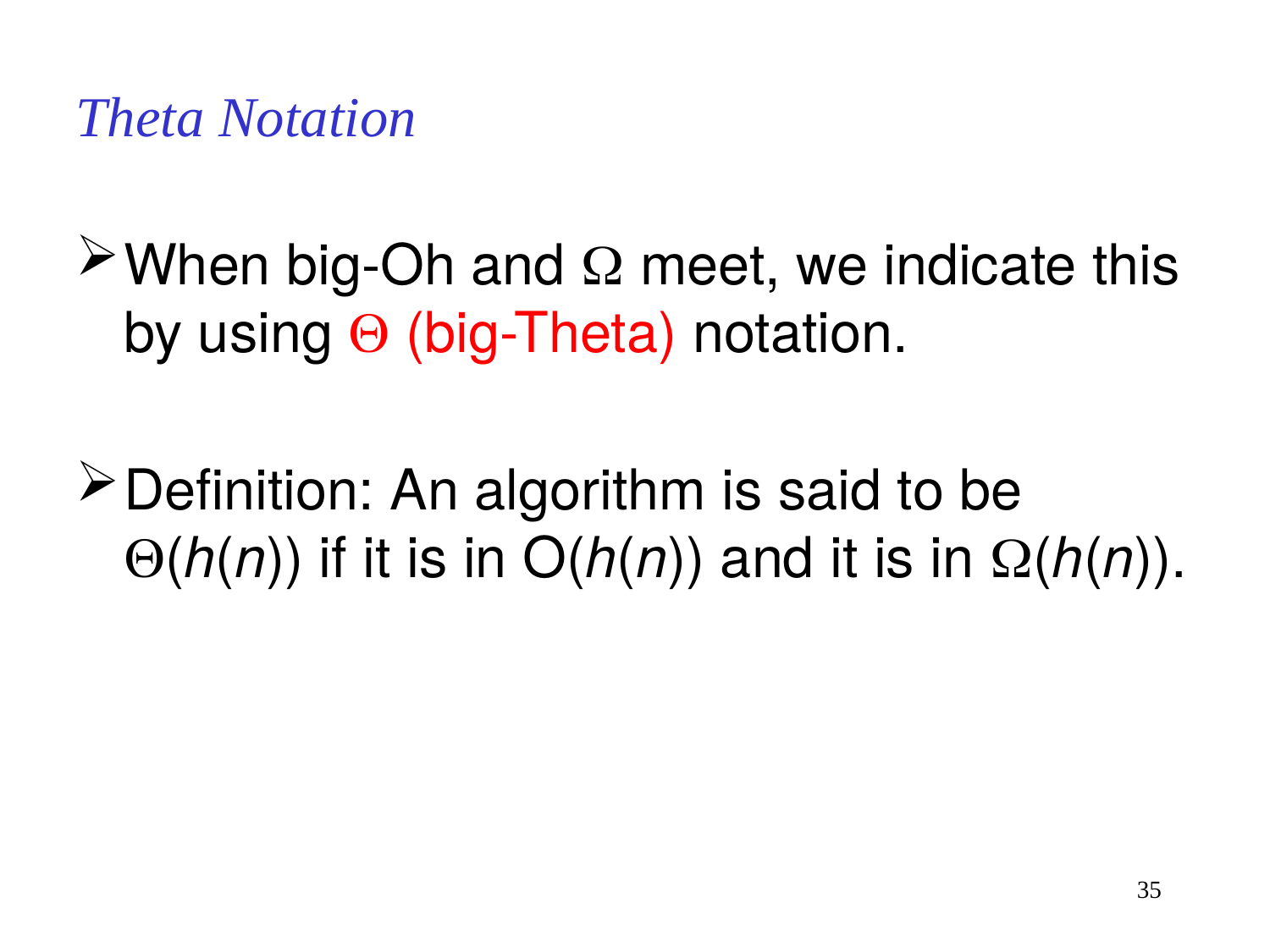

# Theta Notation
When big-Oh and Ω meet, we indicate this by using Θ (big-Theta) notation.

Definition: An algorithm is said to be Θ(h(n)) if it is in O(h(n)) and it is in Ω(h(n)).
35